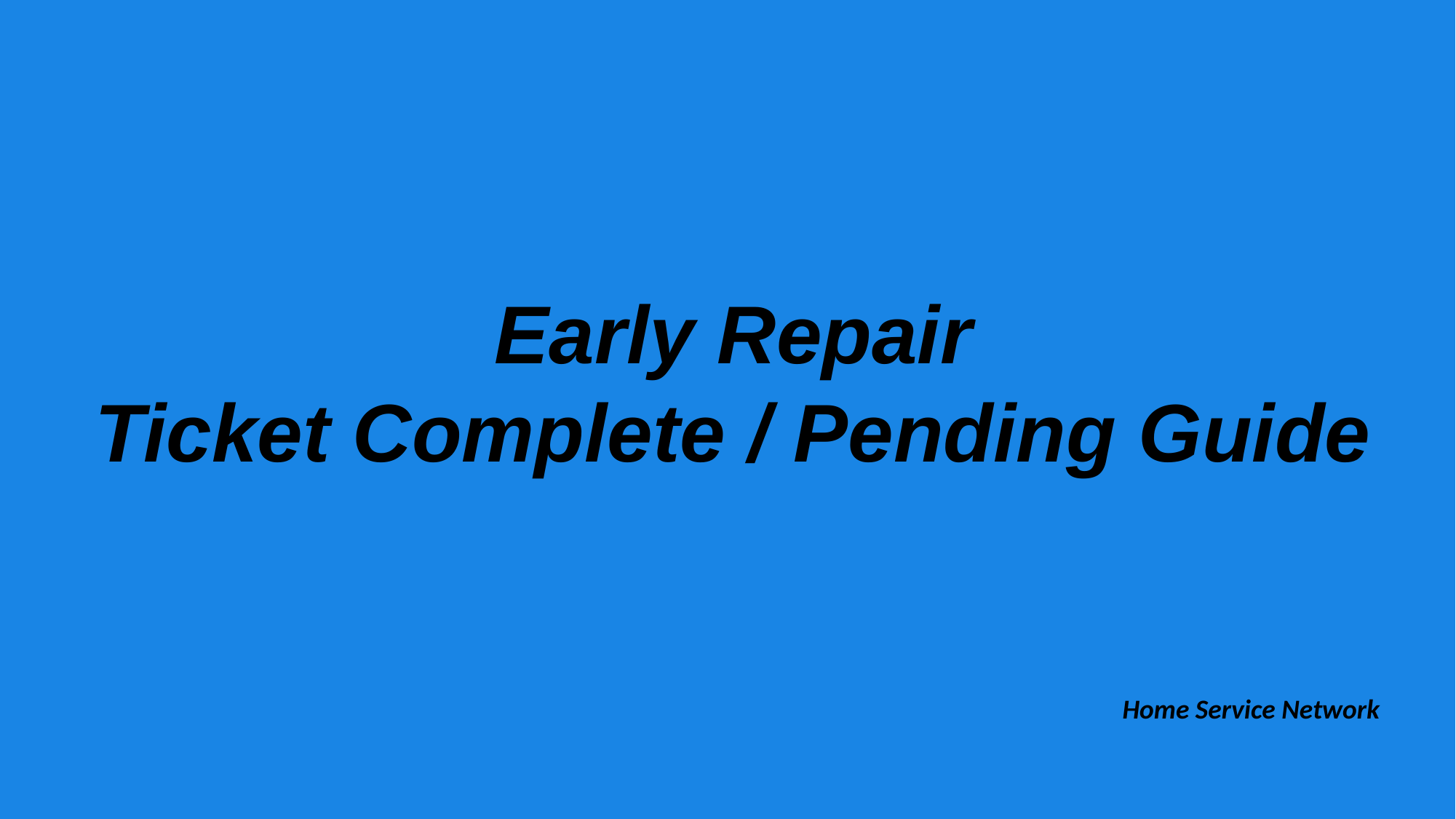

Early Repair
Ticket Complete / Pending Guide
Home Service Network